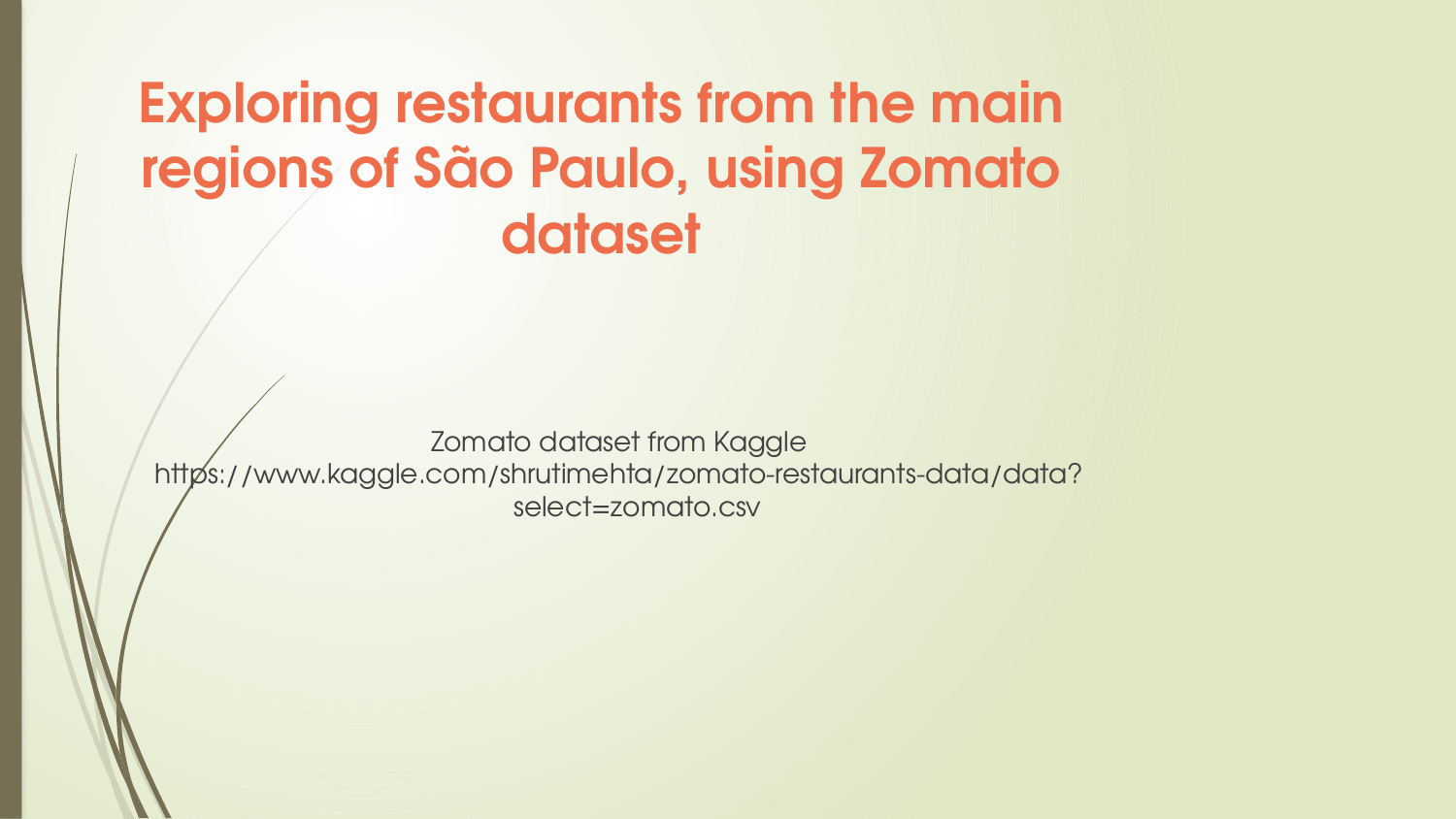

# Exploring restaurants from the main regions of São Paulo, using Zomato dataset

Zomato dataset from Kaggle
https://www.kaggle.com/shrutimehta/zomato-restaurants-data/data?select=zomato.csv